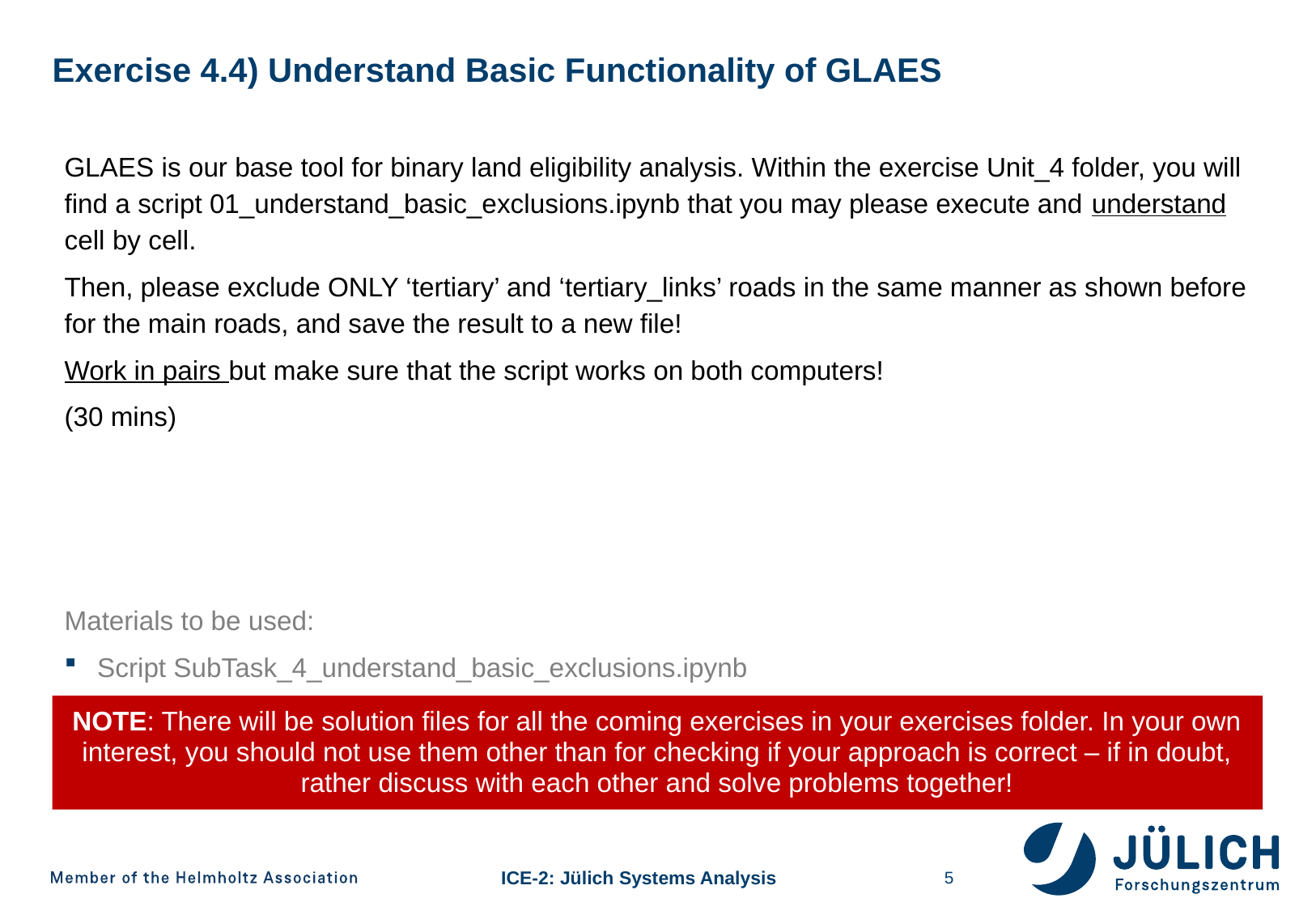

# Exercise 4.4) Understand Basic Functionality of GLAES
GLAES is our base tool for binary land eligibility analysis. Within the exercise Unit_4 folder, you will find a script 01_understand_basic_exclusions.ipynb that you may please execute and understand cell by cell.
Then, please exclude ONLY ‘tertiary’ and ‘tertiary_links’ roads in the same manner as shown before for the main roads, and save the result to a new file!
Work in pairs but make sure that the script works on both computers!
(30 mins)
Materials to be used:
Script SubTask_4_understand_basic_exclusions.ipynb
NOTE: There will be solution files for all the coming exercises in your exercises folder. In your own interest, you should not use them other than for checking if your approach is correct – if in doubt, rather discuss with each other and solve problems together!

5